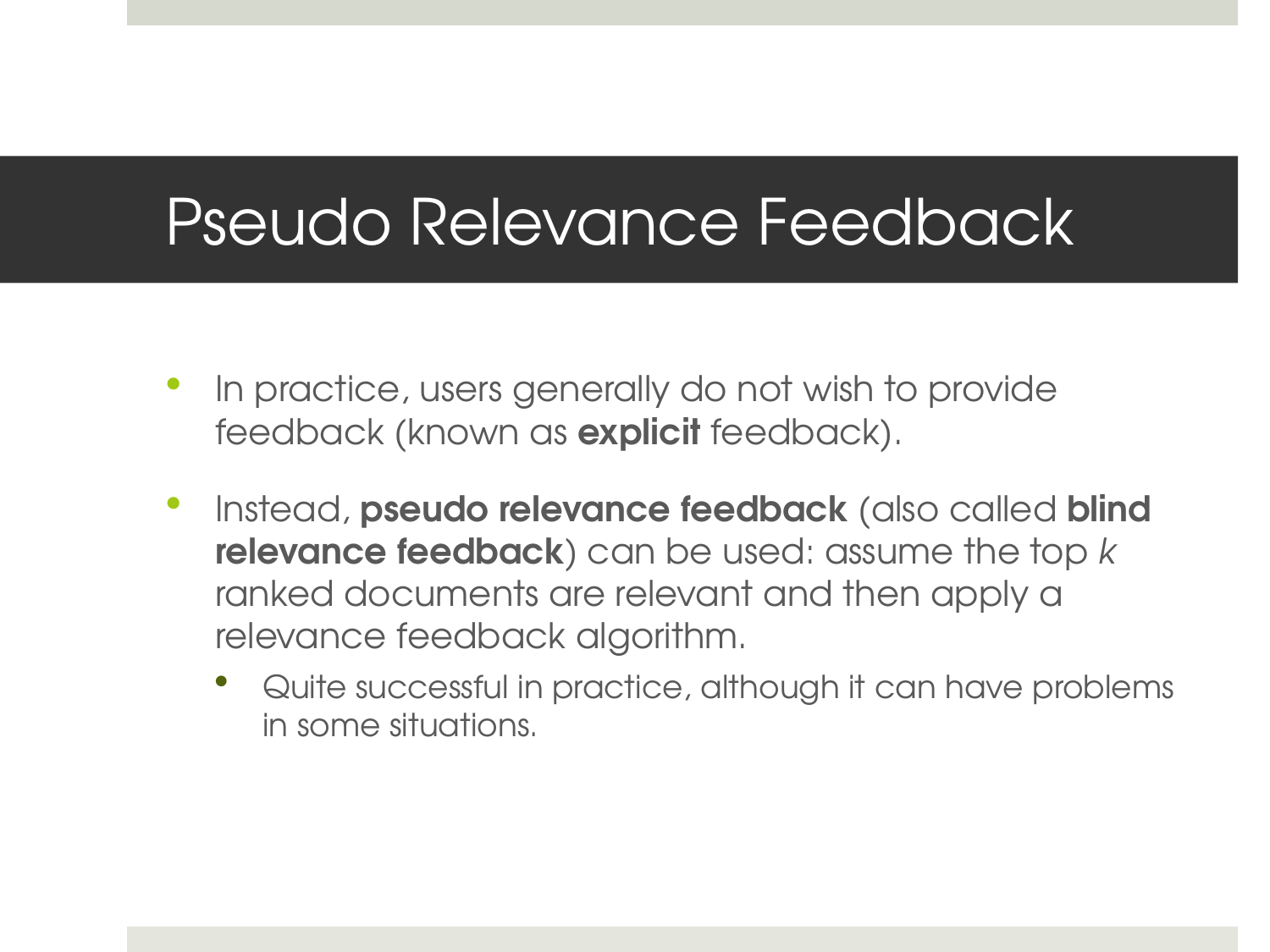

# Pseudo Relevance Feedback
In practice, users generally do not wish to provide feedback (known as explicit feedback).
Instead, pseudo relevance feedback (also called blind relevance feedback) can be used: assume the top k ranked documents are relevant and then apply a relevance feedback algorithm.
Quite successful in practice, although it can have problems in some situations.